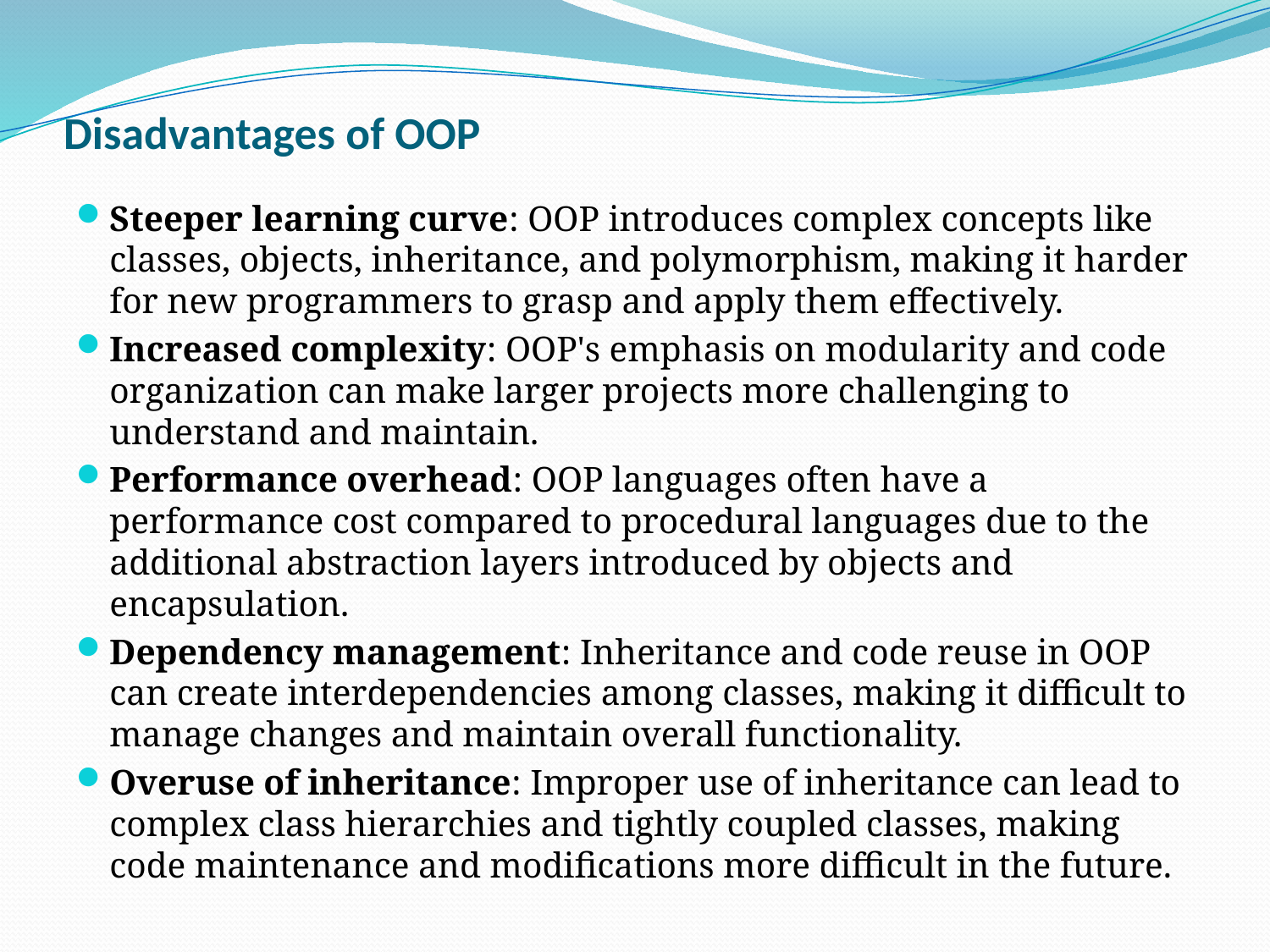

# Disadvantages of OOP
Steeper learning curve: OOP introduces complex concepts like classes, objects, inheritance, and polymorphism, making it harder for new programmers to grasp and apply them effectively.
Increased complexity: OOP's emphasis on modularity and code organization can make larger projects more challenging to understand and maintain.
Performance overhead: OOP languages often have a performance cost compared to procedural languages due to the additional abstraction layers introduced by objects and encapsulation.
Dependency management: Inheritance and code reuse in OOP can create interdependencies among classes, making it difficult to manage changes and maintain overall functionality.
Overuse of inheritance: Improper use of inheritance can lead to complex class hierarchies and tightly coupled classes, making code maintenance and modifications more difficult in the future.